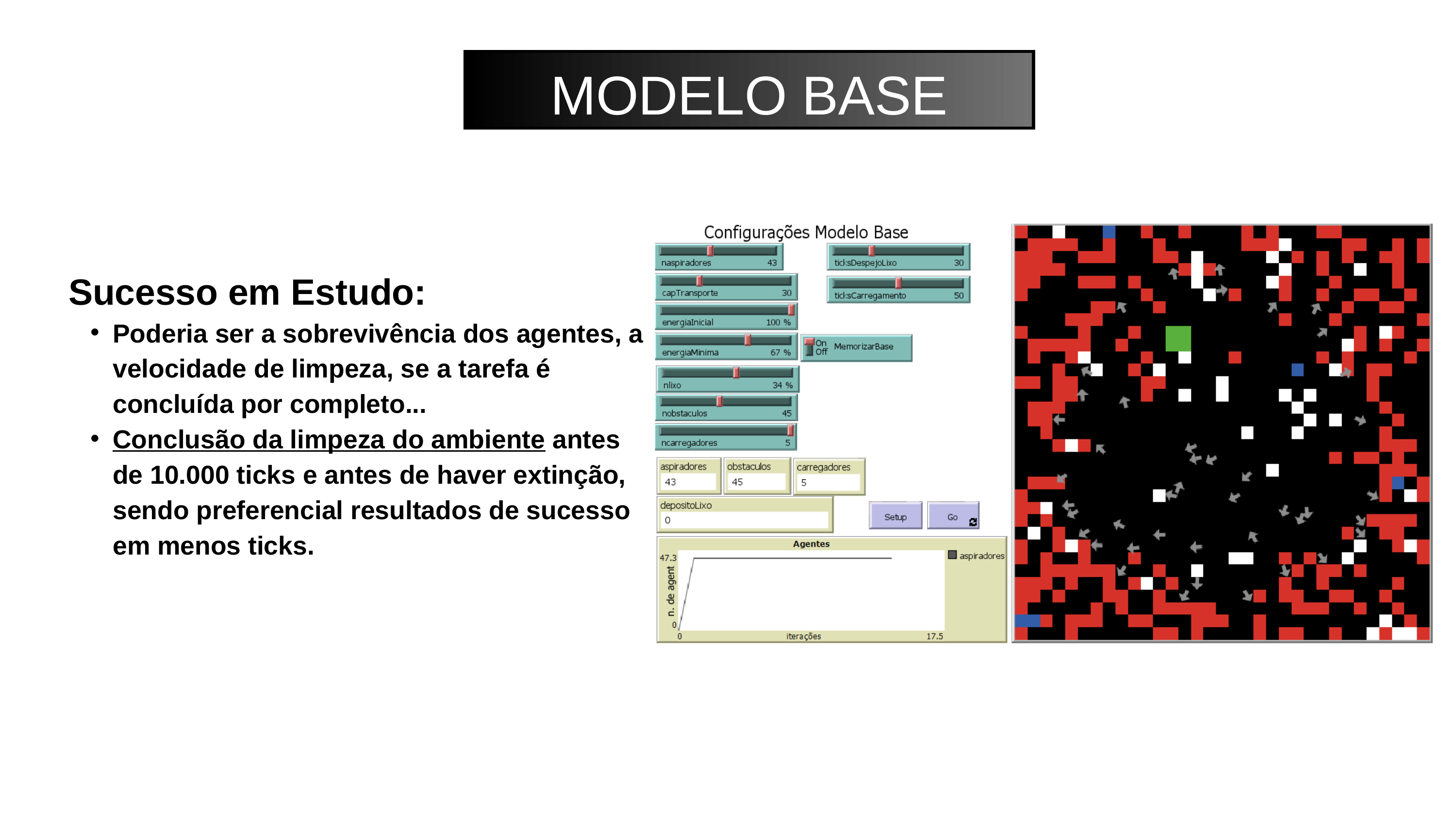

MODELO BASE

Sucesso em Estudo:
Poderia ser a sobrevivência dos agentes, a velocidade de limpeza, se a tarefa é concluída por completo...
Conclusão da limpeza do ambiente antes de 10.000 ticks e antes de haver extinção, sendo preferencial resultados de sucesso em menos ticks.